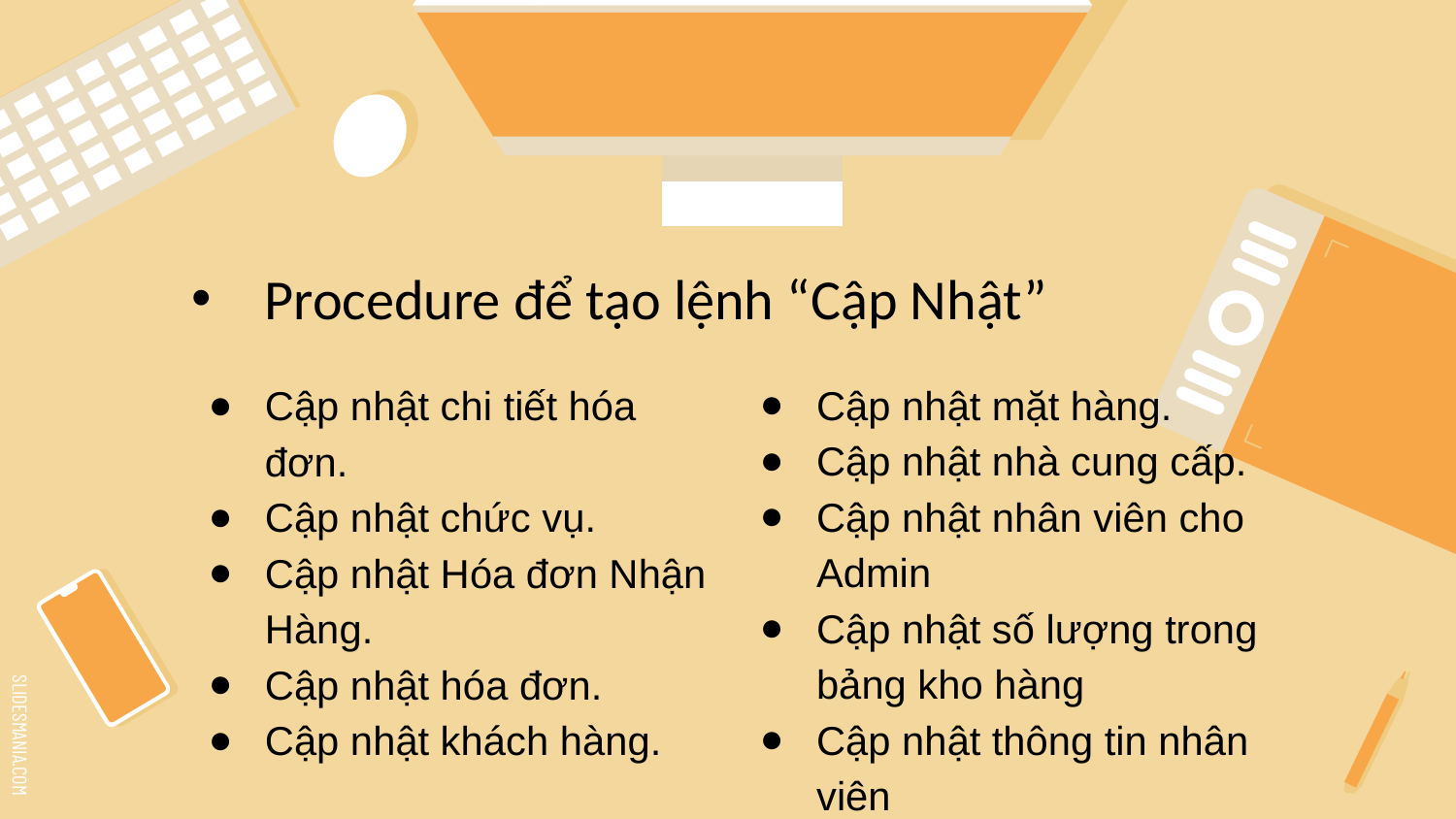

# Procedure để tạo lệnh “Cập Nhật”
Cập nhật mặt hàng.
Cập nhật nhà cung cấp.
Cập nhật nhân viên cho Admin
Cập nhật số lượng trong bảng kho hàng
Cập nhật thông tin nhân viên
Cập nhật chi tiết hóa đơn.
Cập nhật chức vụ.
Cập nhật Hóa đơn Nhận Hàng.
Cập nhật hóa đơn.
Cập nhật khách hàng.